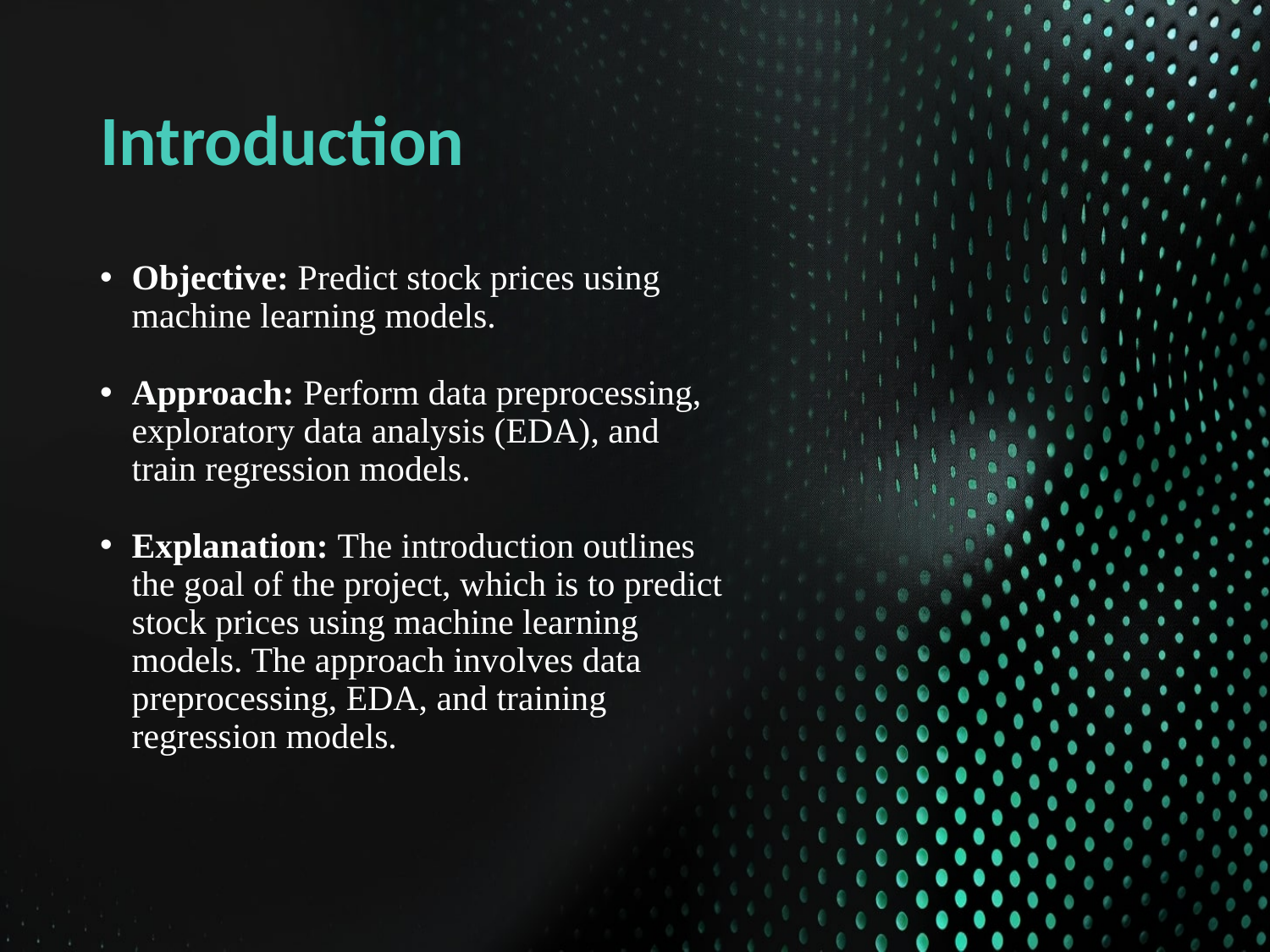

# Introduction
Objective: Predict stock prices using machine learning models.
Approach: Perform data preprocessing, exploratory data analysis (EDA), and train regression models.
Explanation: The introduction outlines the goal of the project, which is to predict stock prices using machine learning models. The approach involves data preprocessing, EDA, and training regression models.